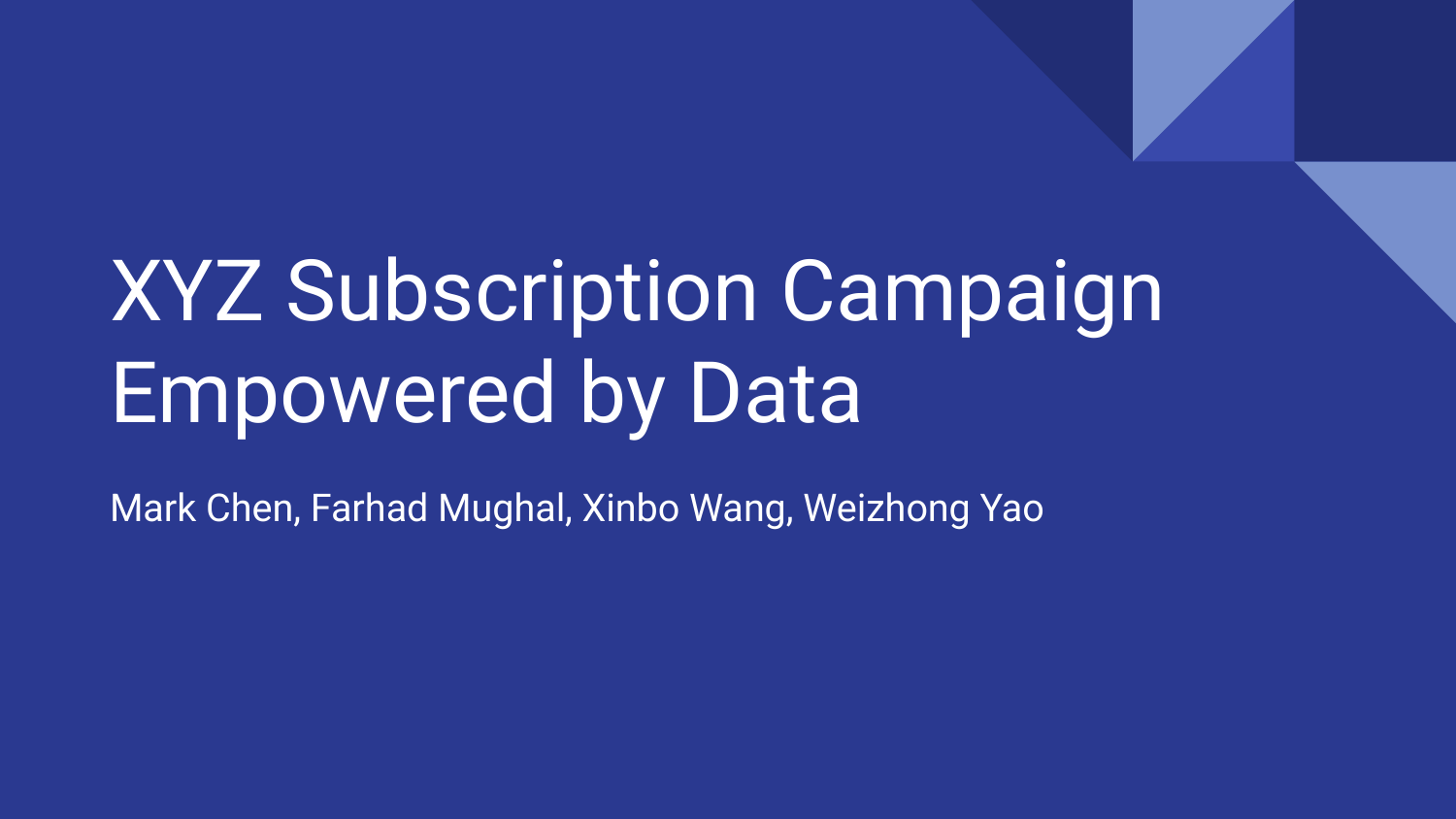

# XYZ Subscription Campaign Empowered by Data

Mark Chen, Farhad Mughal, Xinbo Wang, Weizhong Yao